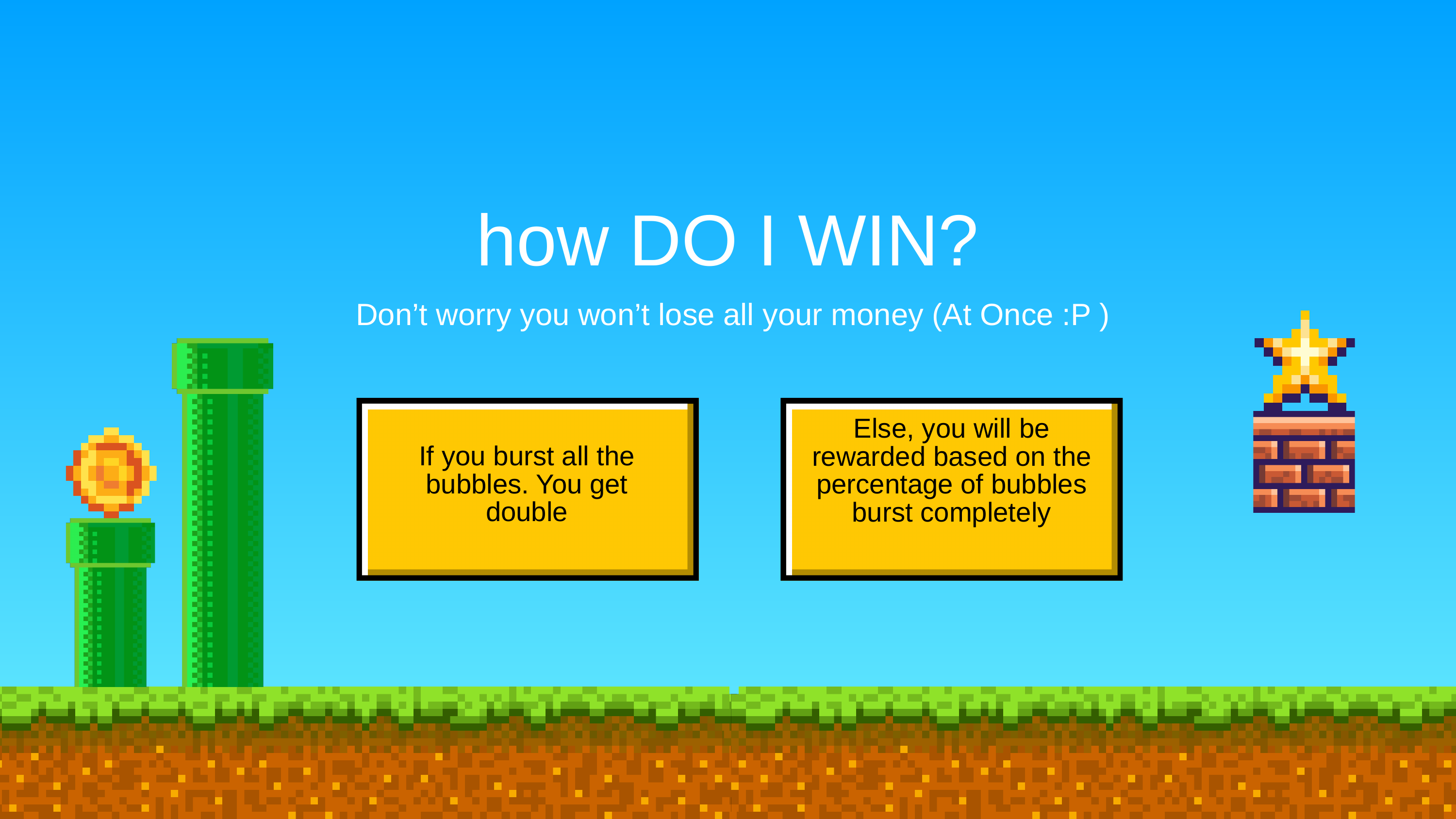

how DO I WIN?
Don’t worry you won’t lose all your money (At Once :P )

Else, you will be rewarded based on the percentage of bubbles burst completely

If you burst all the bubbles. You get double